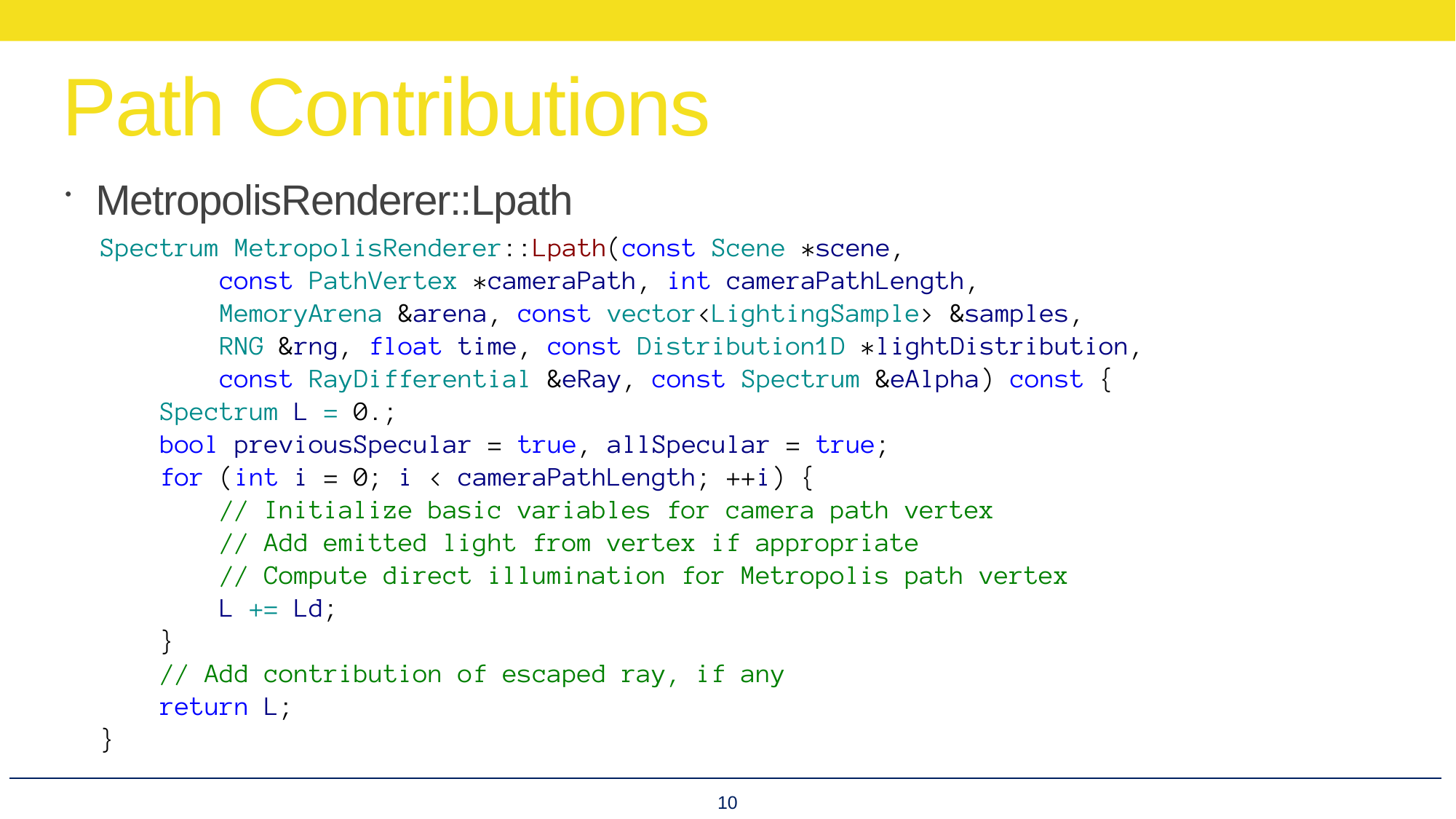

# Path Contributions
MetropolisRenderer::Lpath
Spectrum MetropolisRenderer::Lpath(const Scene *scene,
        const PathVertex *cameraPath, int cameraPathLength,
        MemoryArena &arena, const vector<LightingSample> &samples,
        RNG &rng, float time, const Distribution1D *lightDistribution,
        const RayDifferential &eRay, const Spectrum &eAlpha) const {
    Spectrum L = 0.;
    bool previousSpecular = true, allSpecular = true;
    for (int i = 0; i < cameraPathLength; ++i) {
        // Initialize basic variables for camera path vertex
        // Add emitted light from vertex if appropriate
        // Compute direct illumination for Metropolis path vertex
        L += Ld;
    }
    // Add contribution of escaped ray, if any
    return L;
}
10